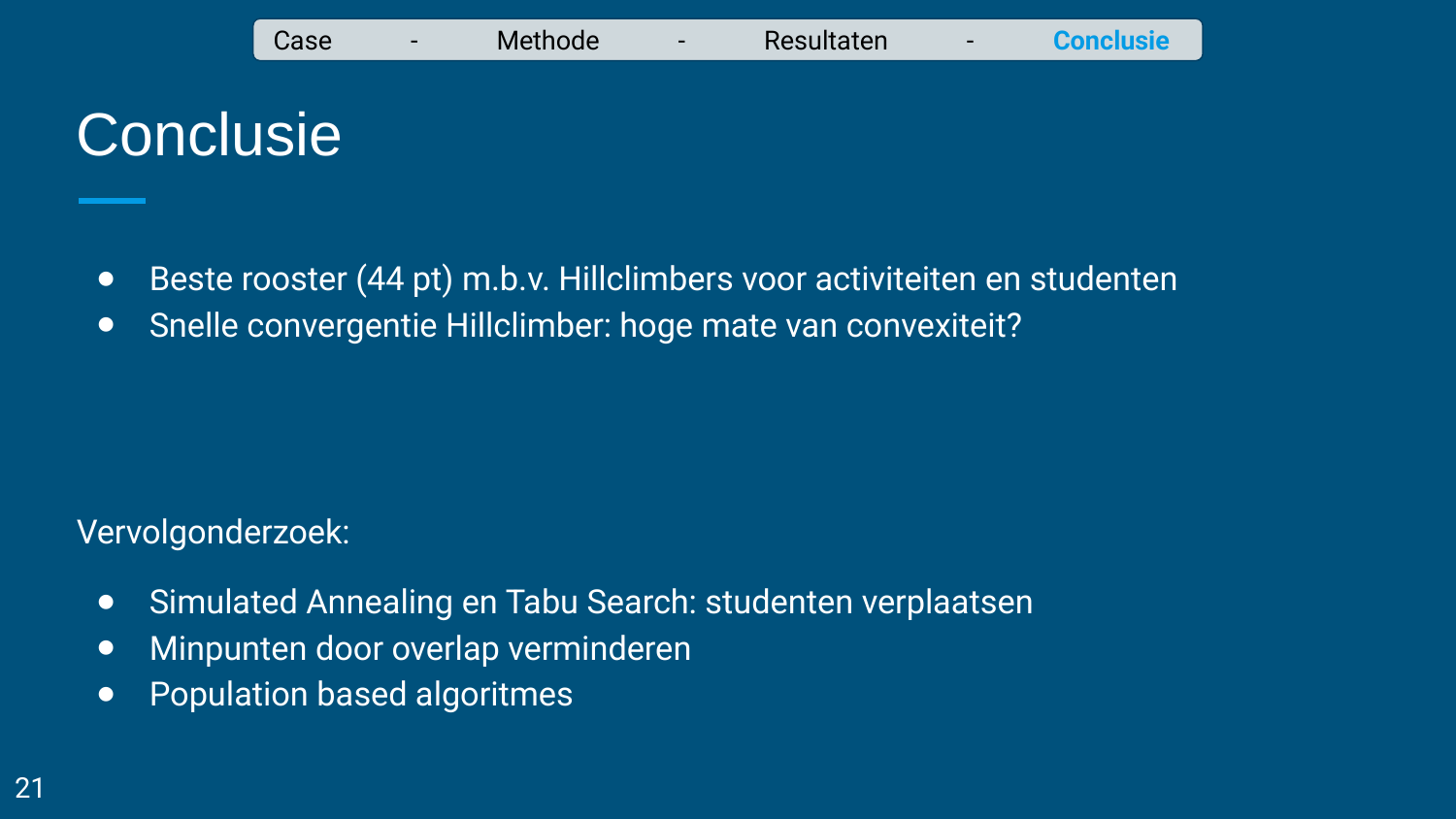

Case            -            Methode            -            Resultaten            -            Conclusie

# Conclusie
Beste rooster (44 pt) m.b.v. Hillclimbers voor activiteiten en studenten
Snelle convergentie Hillclimber: hoge mate van convexiteit?
Vervolgonderzoek:
Simulated Annealing en Tabu Search: studenten verplaatsen
Minpunten door overlap verminderen
Population based algoritmes
21